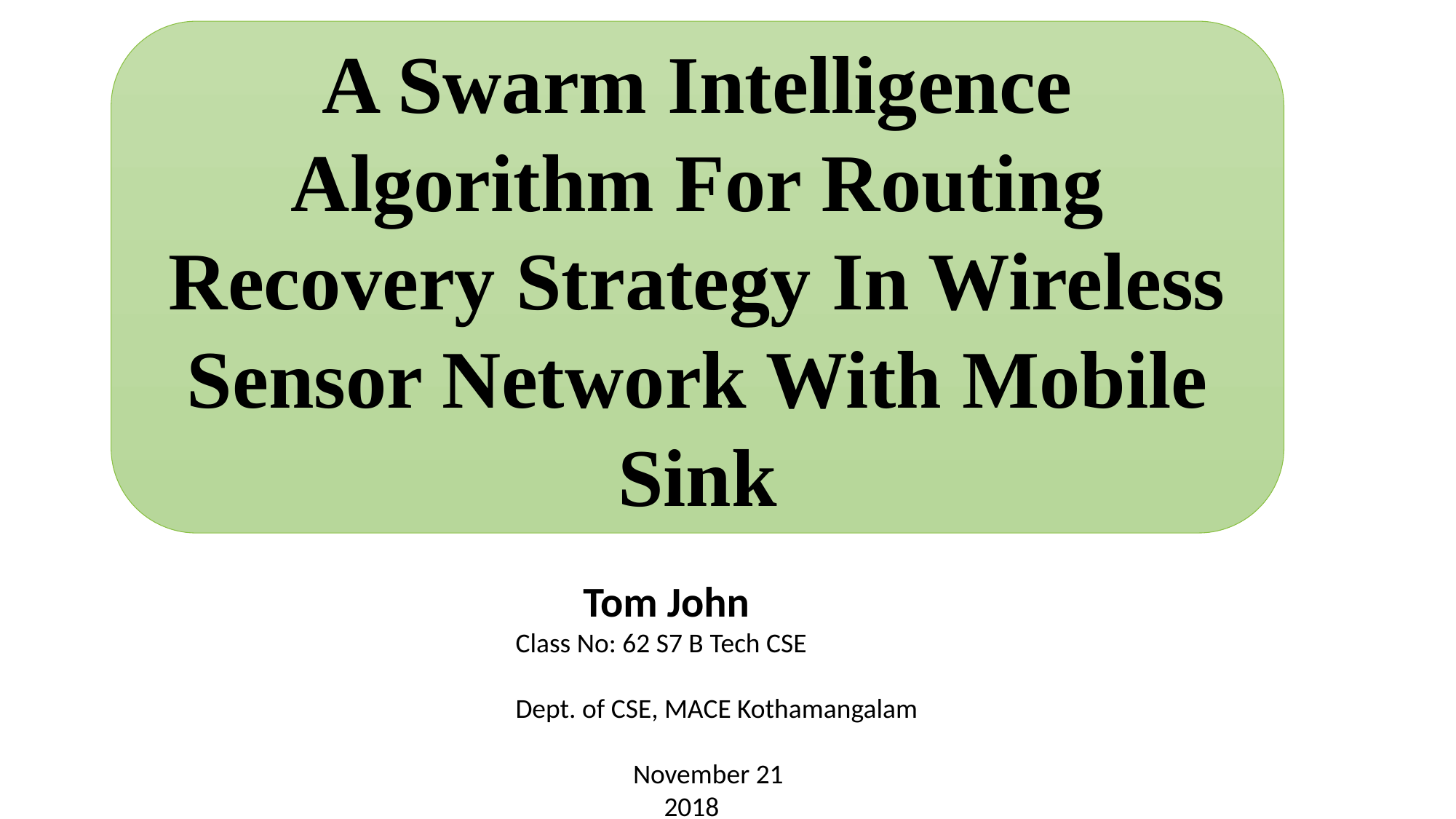

A Swarm Intelligence Algorithm For Routing Recovery Strategy In Wireless Sensor Network With Mobile Sink
#

       Tom John
Class No: 62 S7 B Tech CSE

Dept. of CSE, MACE Kothamangalam

                   November 21
                        2018